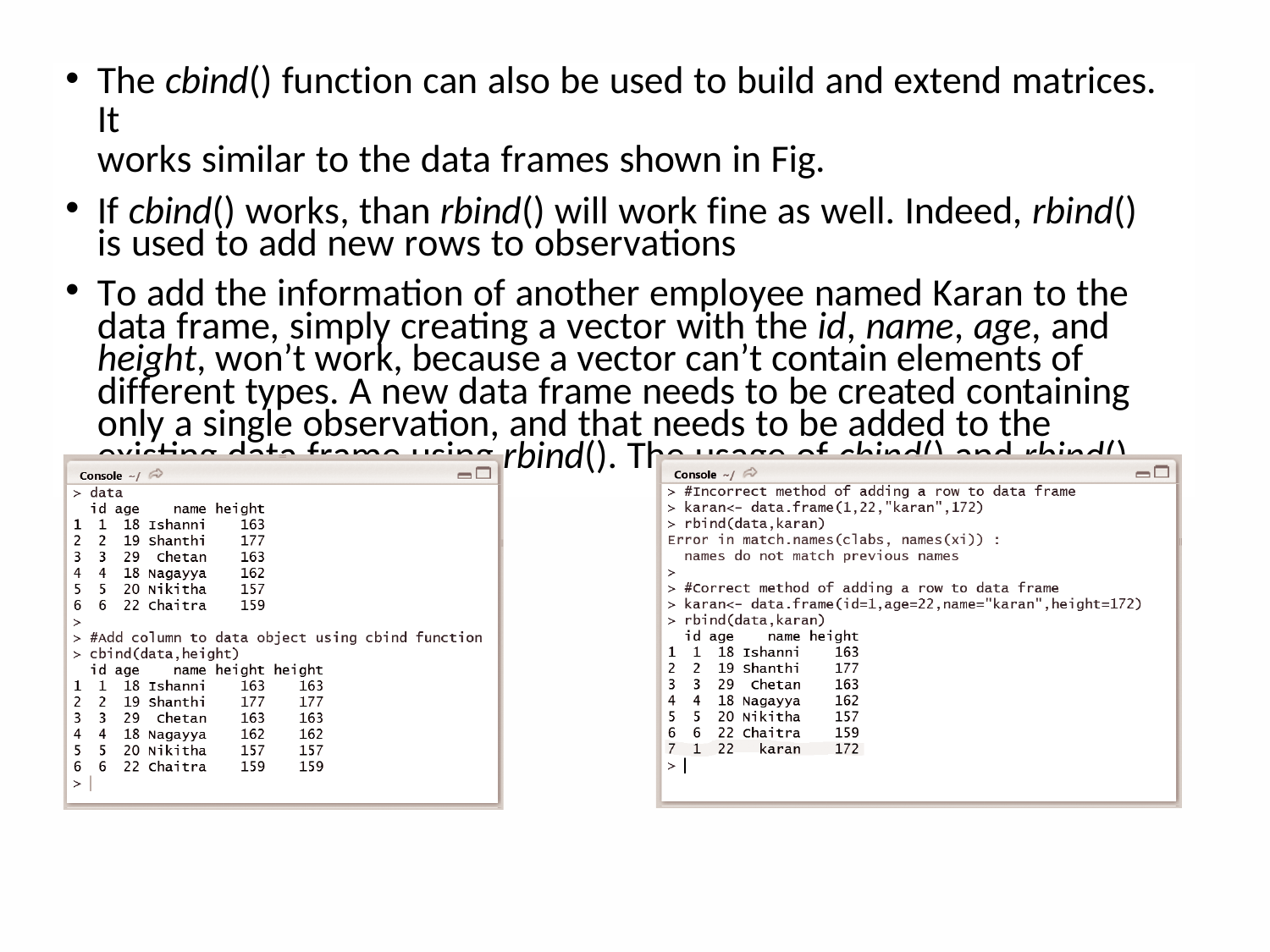

The cbind() function can also be used to build and extend matrices. It
works similar to the data frames shown in Fig.
If cbind() works, than rbind() will work fine as well. Indeed, rbind() is used to add new rows to observations
To add the information of another employee named Karan to the data frame, simply creating a vector with the id, name, age, and height, won’t work, because a vector can’t contain elements of different types. A new data frame needs to be created containing only a single observation, and that needs to be added to the existing data frame using rbind(). The usage of cbind() and rbind() are shown in Fig